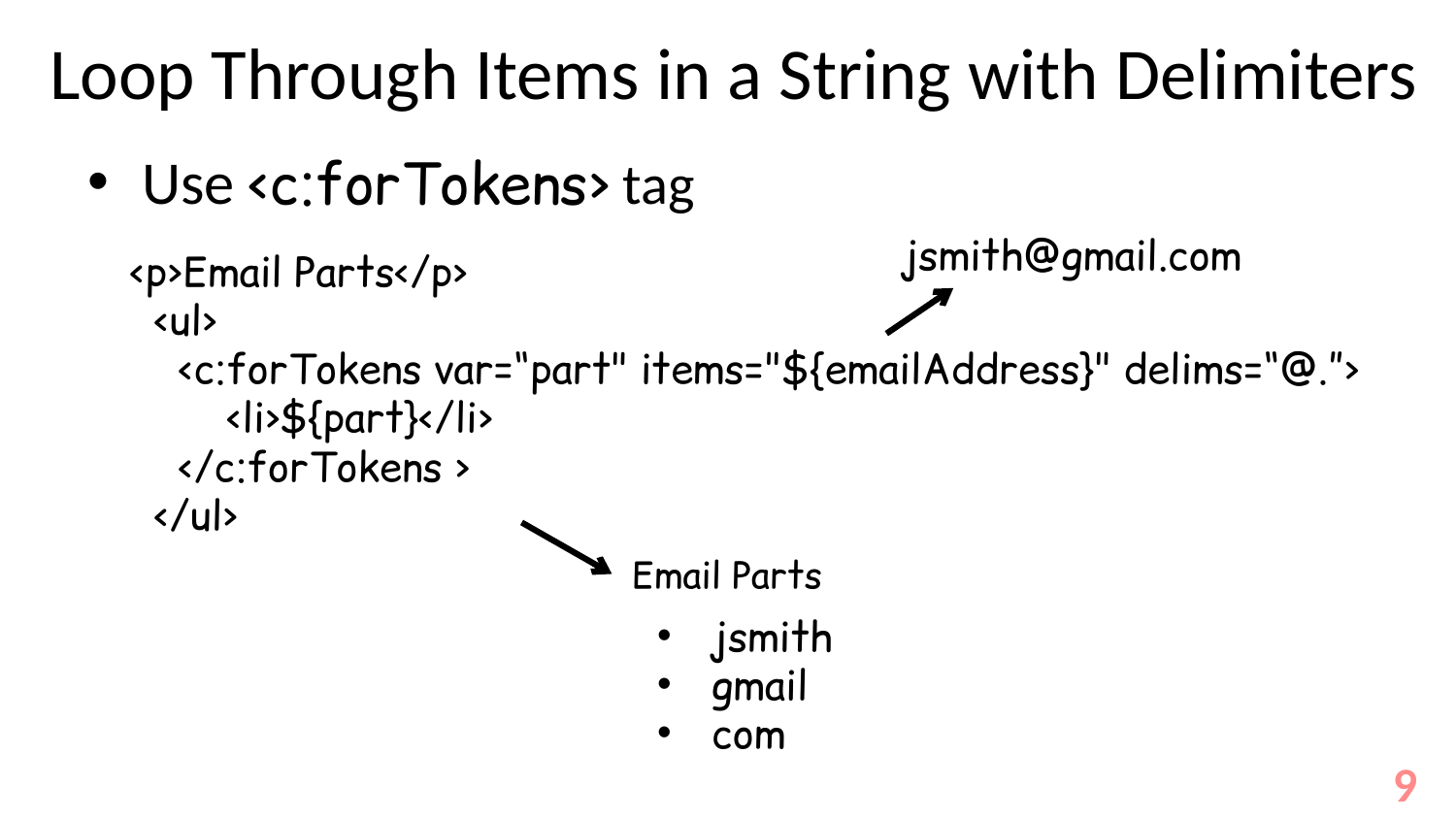

# Loop Through Items in a String with Delimiters
Use <c:forTokens> tag
jsmith@gmail.com
<p>Email Parts</p>
  <ul>
    <c:forTokens var=“part" items="${emailAddress}" delims=“@.”>
        <li>${part}</li> 
    </c:forTokens >
  </ul>
Email Parts
jsmith
gmail
com
9